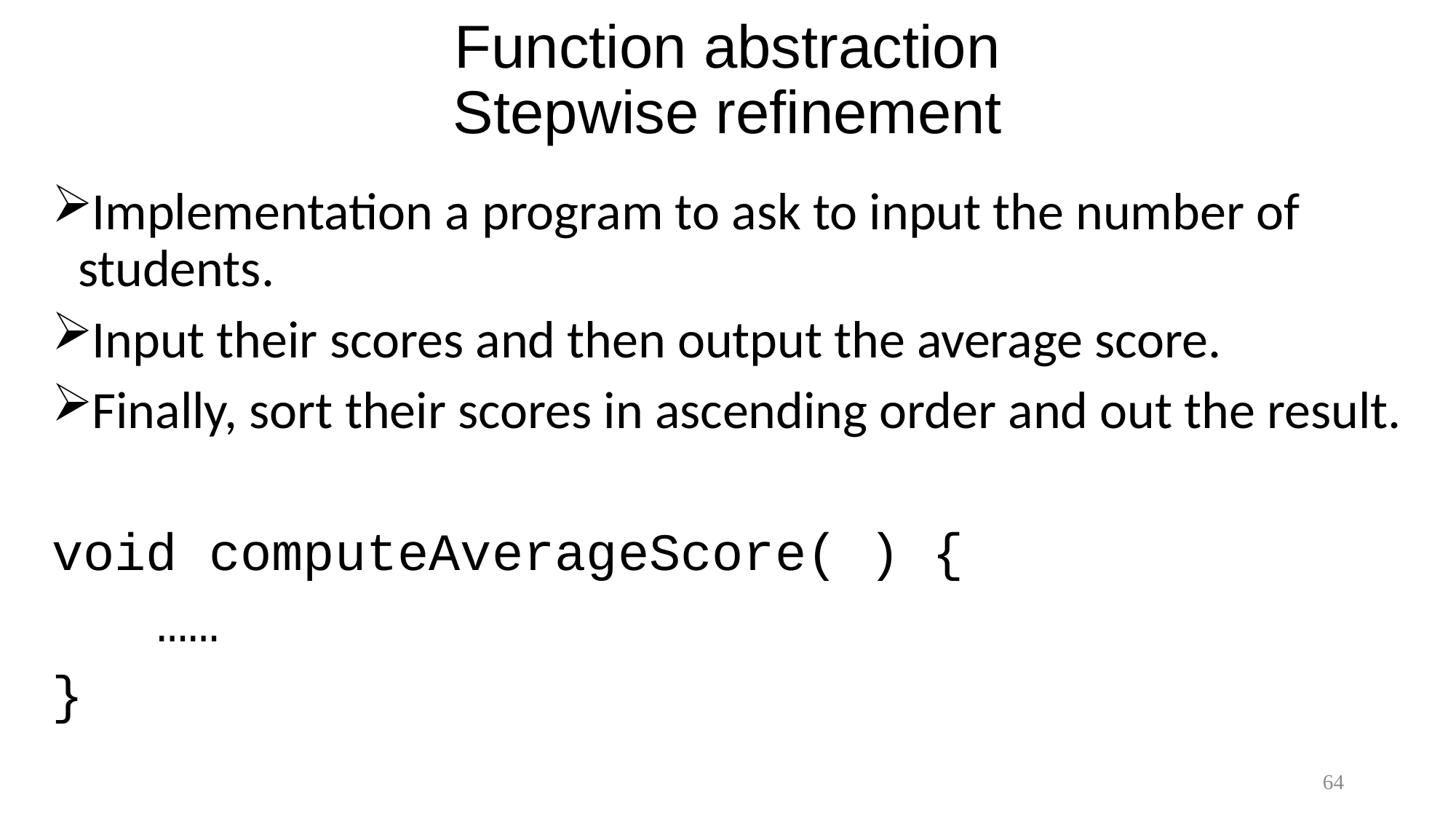

# Function abstraction Stepwise refinement
Implementation a program to ask to input the number of students.
Input their scores and then output the average score.
Finally, sort their scores in ascending order and out the result.

void computeAverageScore( ) {
	……
}
64